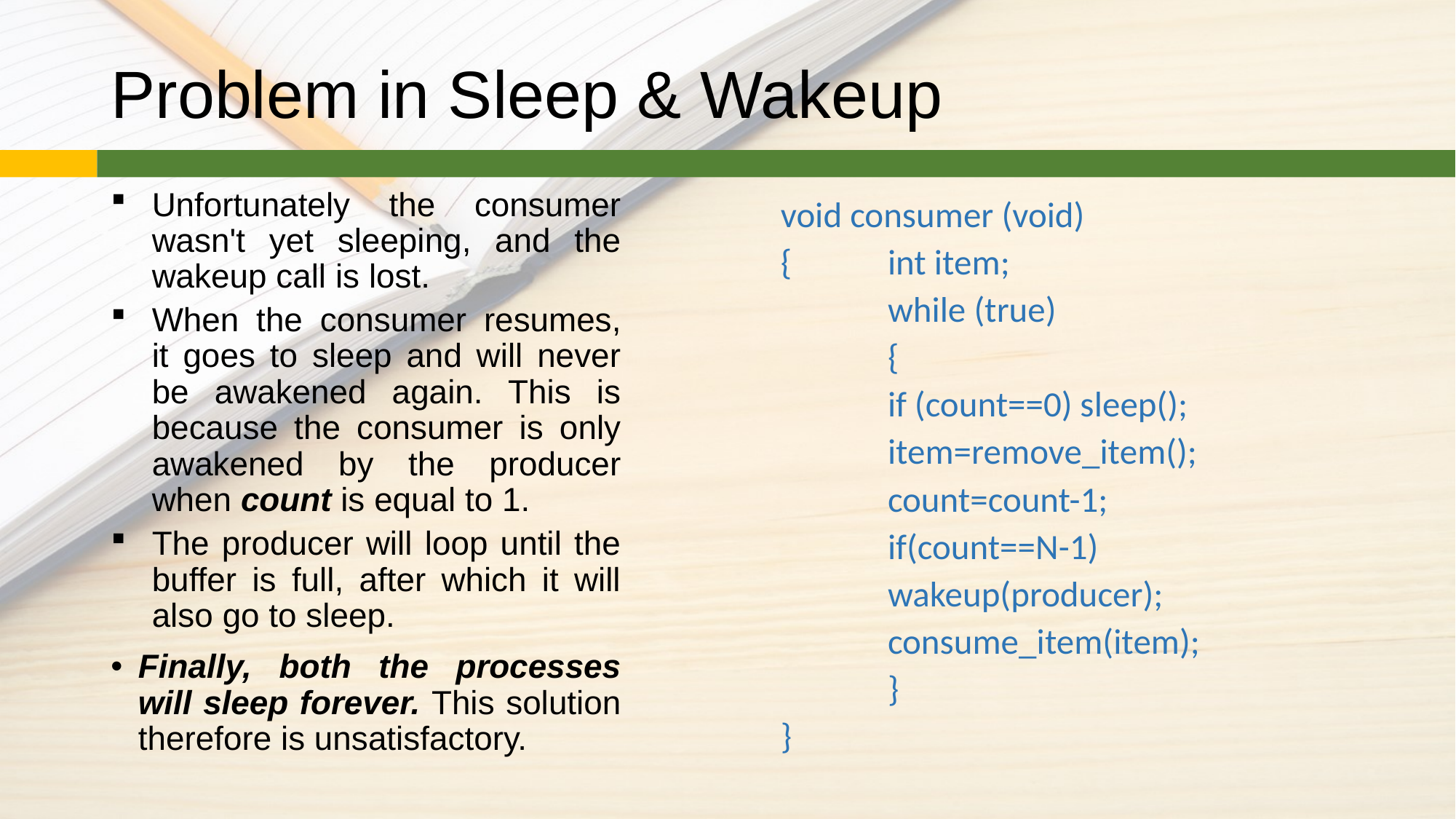

# Problem in Sleep & Wakeup
Unfortunately the consumer wasn't yet sleeping, and the wakeup call is lost.
When the consumer resumes, it goes to sleep and will never be awakened again. This is because the consumer is only awakened by the producer when count is equal to 1.
The producer will loop until the buffer is full, after which it will also go to sleep.
Finally, both the processes will sleep forever. This solution therefore is unsatisfactory.
void consumer (void)
{	int item;
	while (true)
	{
	if (count==0) sleep();
	item=remove_item();
	count=count-1;
	if(count==N-1)
		wakeup(producer);
	consume_item(item);
	}
}